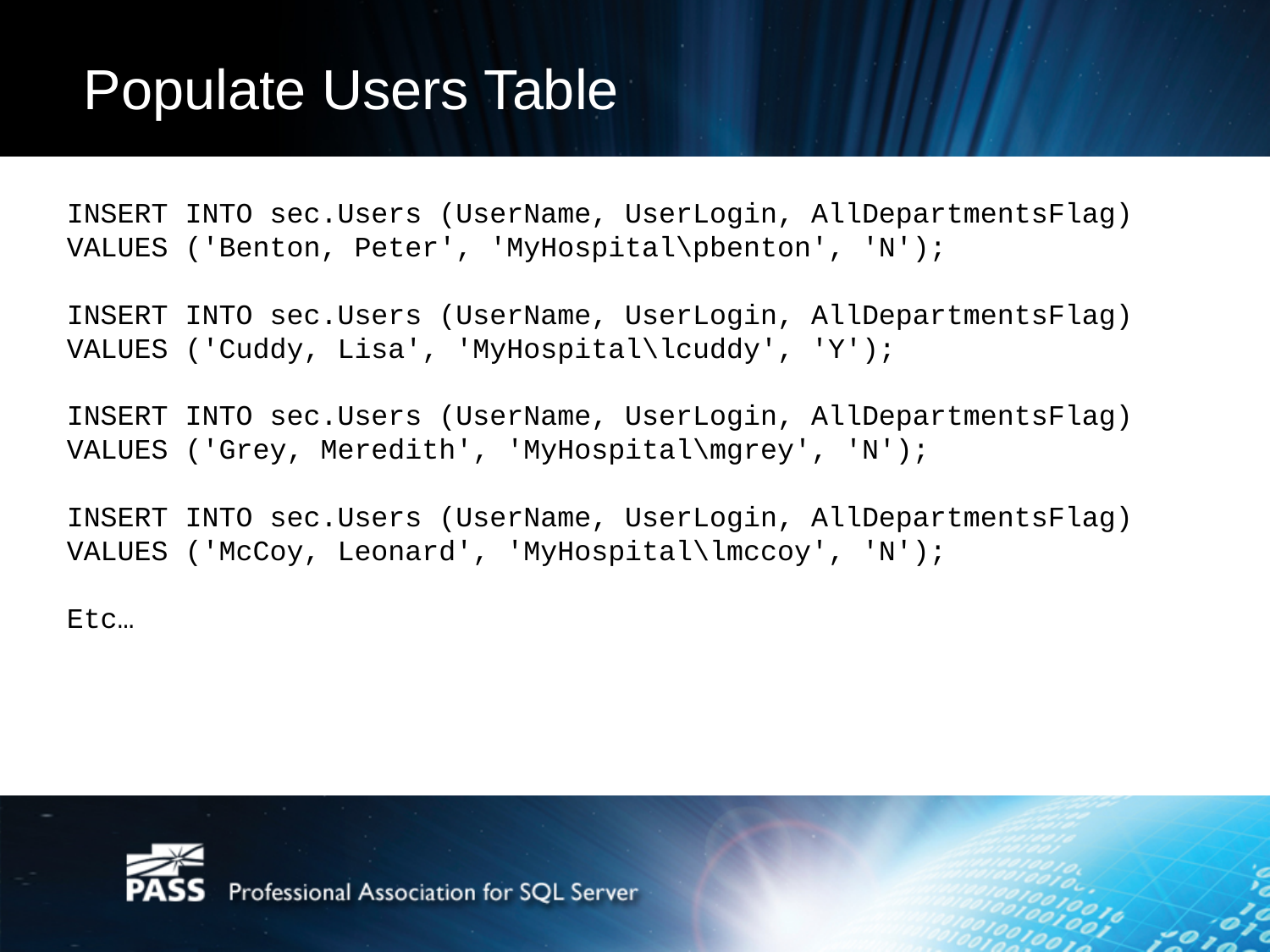

# Populate Users Table
INSERT INTO sec.Users (UserName, UserLogin, AllDepartmentsFlag)
VALUES ('Benton, Peter', 'MyHospital\pbenton', 'N');

INSERT INTO sec.Users (UserName, UserLogin, AllDepartmentsFlag)
VALUES ('Cuddy, Lisa', 'MyHospital\lcuddy', 'Y');

INSERT INTO sec.Users (UserName, UserLogin, AllDepartmentsFlag)
VALUES ('Grey, Meredith', 'MyHospital\mgrey', 'N');

INSERT INTO sec.Users (UserName, UserLogin, AllDepartmentsFlag)
VALUES ('McCoy, Leonard', 'MyHospital\lmccoy', 'N');

Etc…